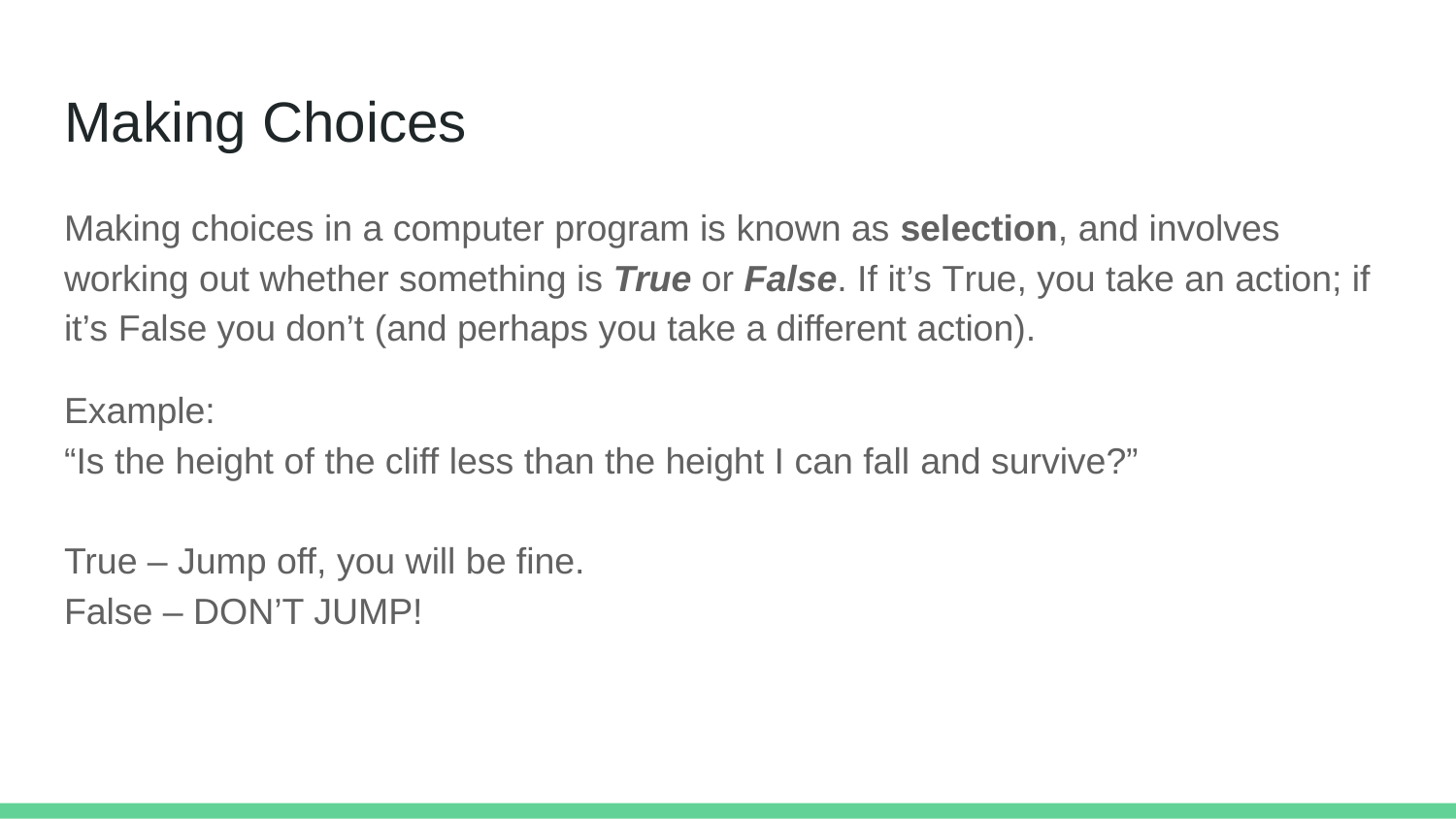

# Making Choices
Making choices in a computer program is known as selection, and involves working out whether something is True or False. If it’s True, you take an action; if it’s False you don’t (and perhaps you take a different action).
Example:
“Is the height of the cliff less than the height I can fall and survive?”
True – Jump off, you will be fine.
False – DON’T JUMP!